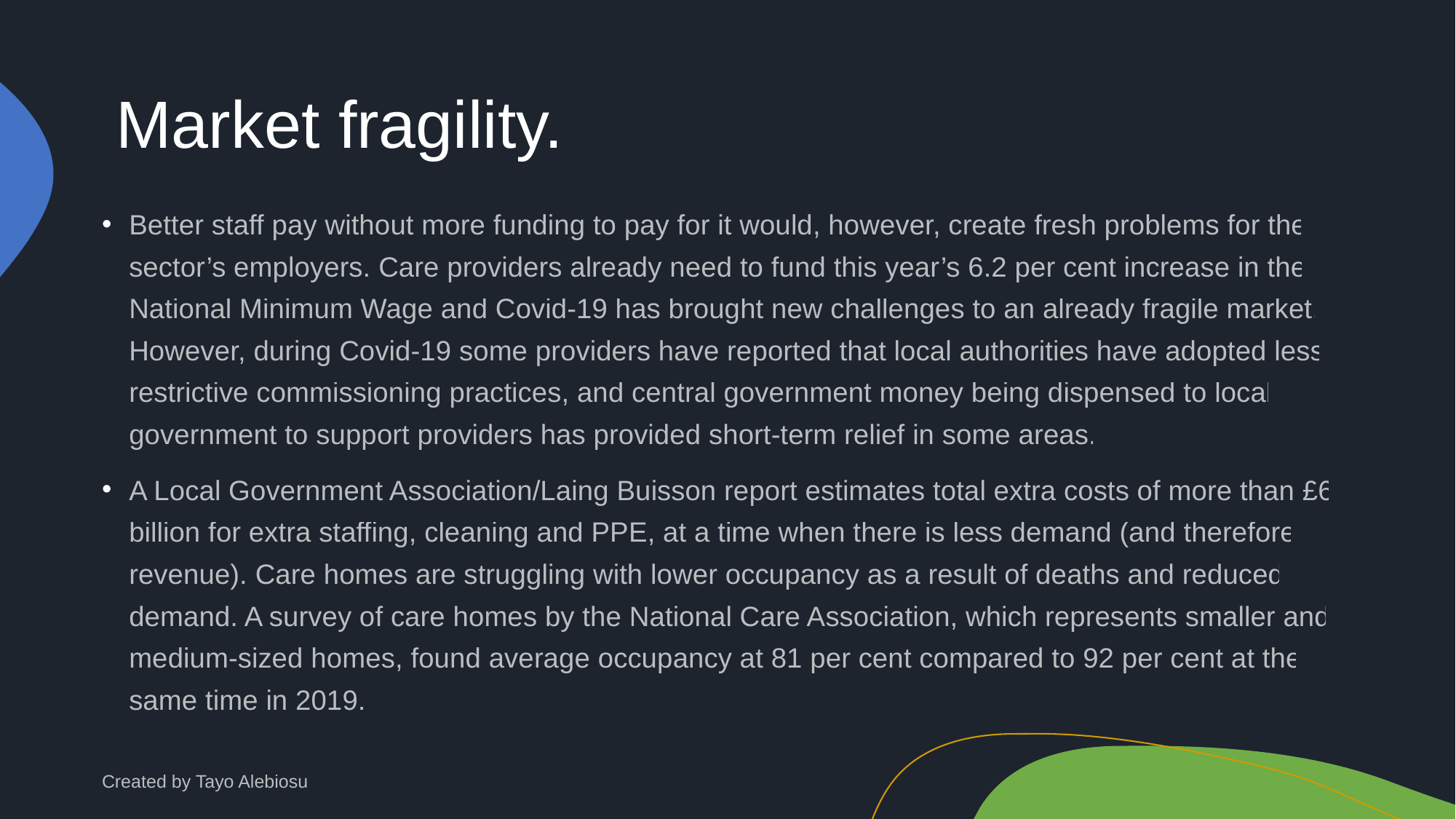

# Market fragility.
Better staff pay without more funding to pay for it would, however, create fresh problems for the sector’s employers. Care providers already need to fund this year’s 6.2 per cent increase in the National Minimum Wage and Covid-19 has brought new challenges to an already fragile market. However, during Covid-19 some providers have reported that local authorities have adopted less restrictive commissioning practices, and central government money being dispensed to local government to support providers has provided short-term relief in some areas.
A Local Government Association/Laing Buisson report estimates total extra costs of more than £6 billion for extra staffing, cleaning and PPE, at a time when there is less demand (and therefore revenue). Care homes are struggling with lower occupancy as a result of deaths and reduced demand. A survey of care homes by the National Care Association, which represents smaller and medium-sized homes, found average occupancy at 81 per cent compared to 92 per cent at the same time in 2019.
Created by Tayo Alebiosu